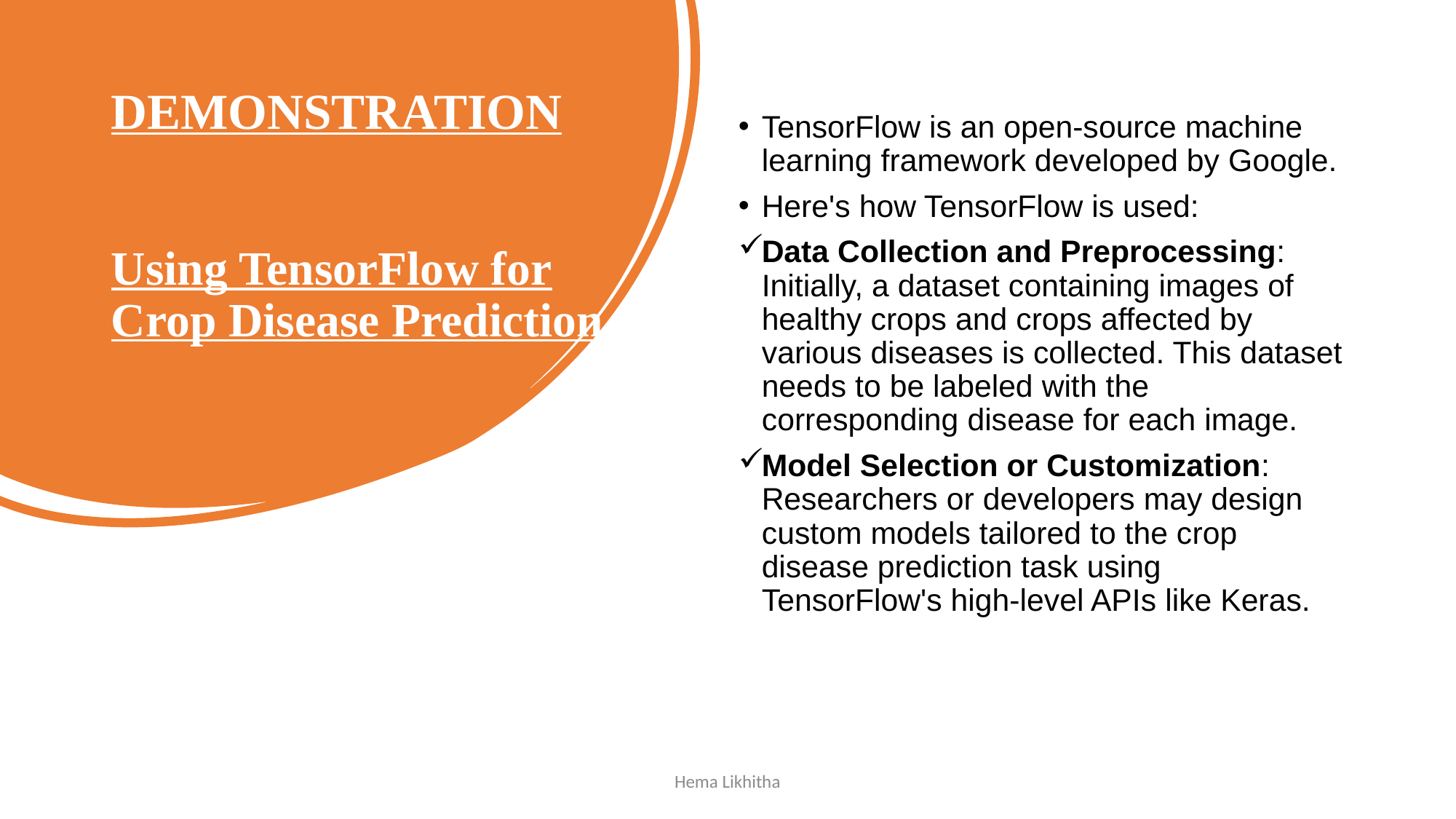

# DEMONSTRATION Using TensorFlow for Crop Disease Prediction
TensorFlow is an open-source machine learning framework developed by Google.
Here's how TensorFlow is used:
Data Collection and Preprocessing: Initially, a dataset containing images of healthy crops and crops affected by various diseases is collected. This dataset needs to be labeled with the corresponding disease for each image.
Model Selection or Customization: Researchers or developers may design custom models tailored to the crop disease prediction task using TensorFlow's high-level APIs like Keras.

Hema Likhitha